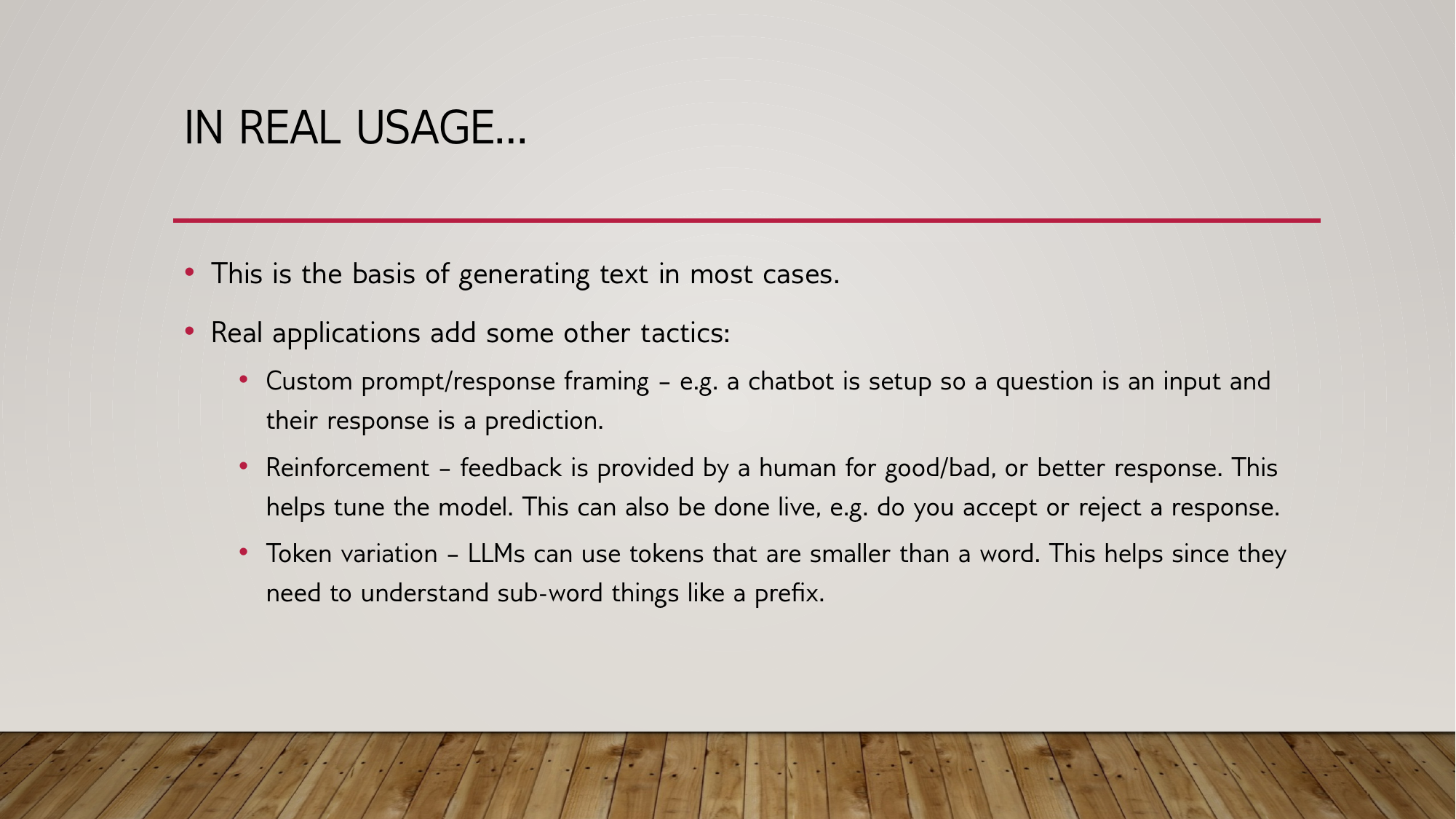

# In Real Usage…
This is the basis of generating text in most cases.
Real applications add some other tactics:
Custom prompt/response framing – e.g. a chatbot is setup so a question is an input and their response is a prediction.
Reinforcement – feedback is provided by a human for good/bad, or better response. This helps tune the model. This can also be done live, e.g. do you accept or reject a response.
Token variation – LLMs can use tokens that are smaller than a word. This helps since they need to understand sub-word things like a prefix.